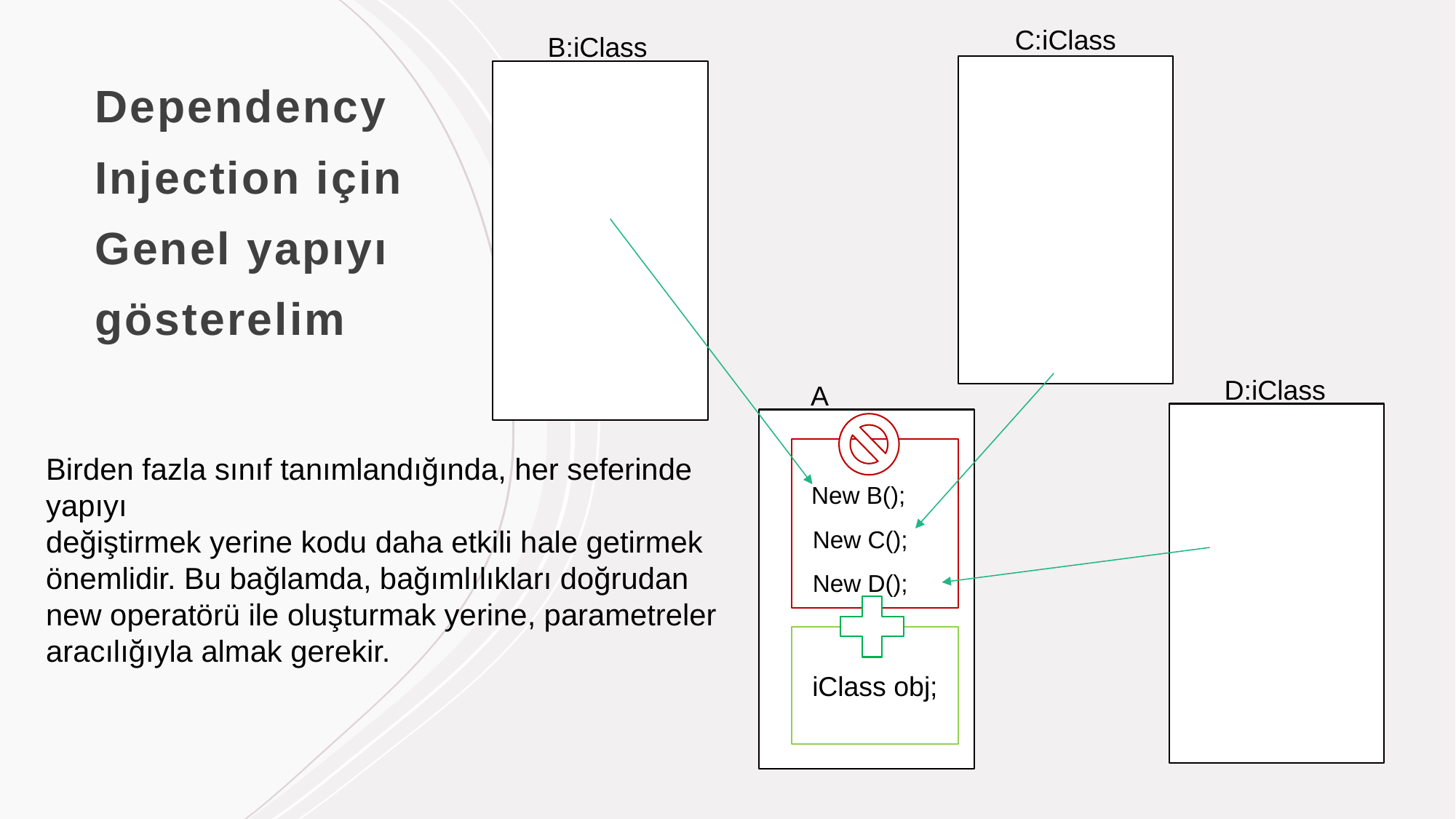

C:iClass
B:iClass
# Dependency Injection için Genel yapıyı gösterelim

D:iClass
A

Birden fazla sınıf tanımlandığında, her seferinde yapıyı
değiştirmek yerine kodu daha etkili hale getirmek önemlidir. Bu bağlamda, bağımlılıkları doğrudan new operatörü ile oluşturmak yerine, parametreler aracılığıyla almak gerekir.
New B();
New C();
New D();

iClass obj;